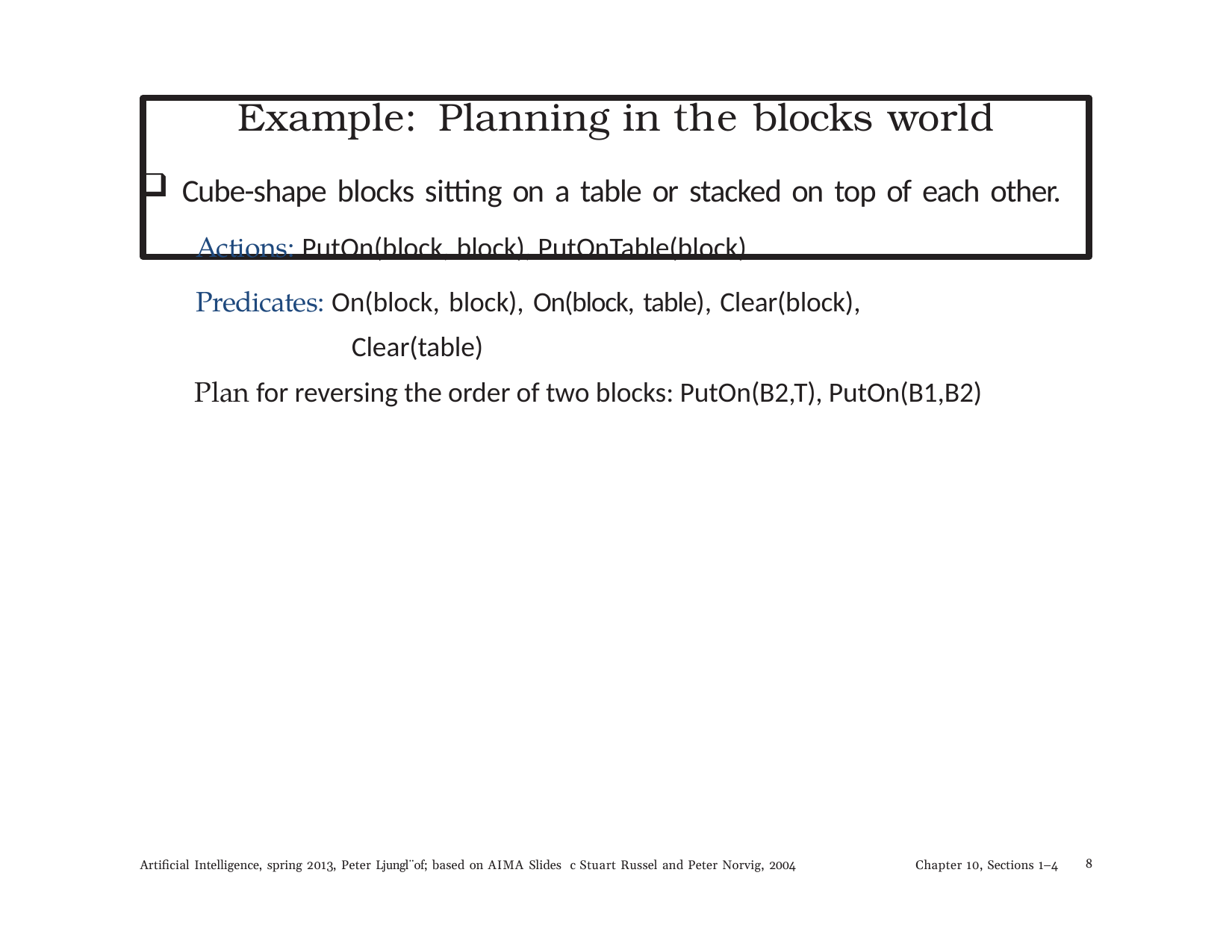

# Example:	Planning in the blocks world
Cube-shape blocks sitting on a table or stacked on top of each other.
Actions: PutOn(block, block), PutOnTable(block)
Predicates: On(block, block), On(block, table), Clear(block),
Clear(table)
         Plan for reversing the order of two blocks: PutOn(B2,T), PutOn(B1,B2)
Artificial Intelligence, spring 2013, Peter Ljungl¨of; based on AIMA Slides c Stuart Russel and Peter Norvig, 2004
Chapter 10, Sections 1–4
8